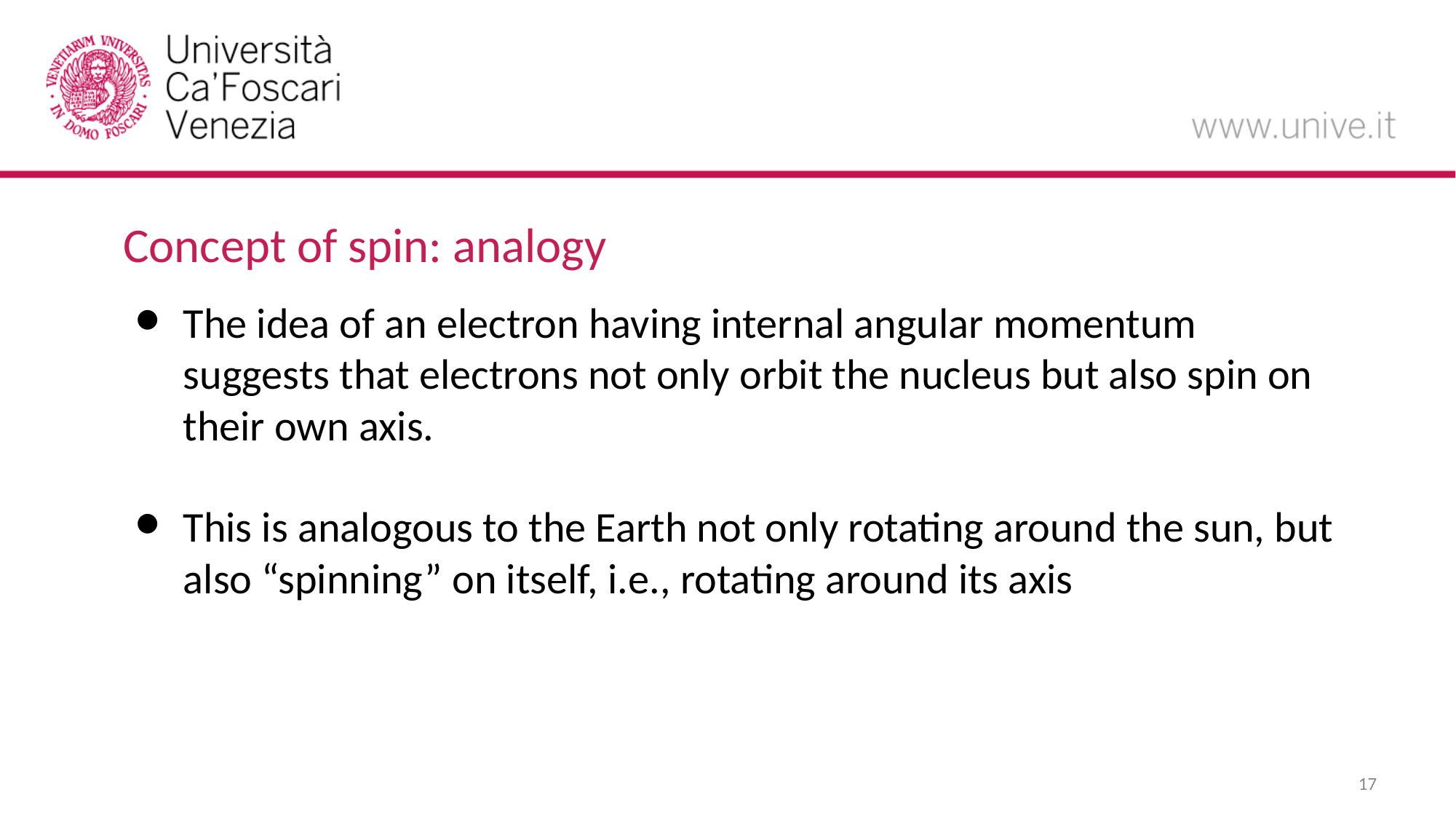

Concept of spin: analogy
The idea of an electron having internal angular momentum suggests that electrons not only orbit the nucleus but also spin on their own axis.

This is analogous to the Earth not only rotating around the sun, but also “spinning” on itself, i.e., rotating around its axis
17